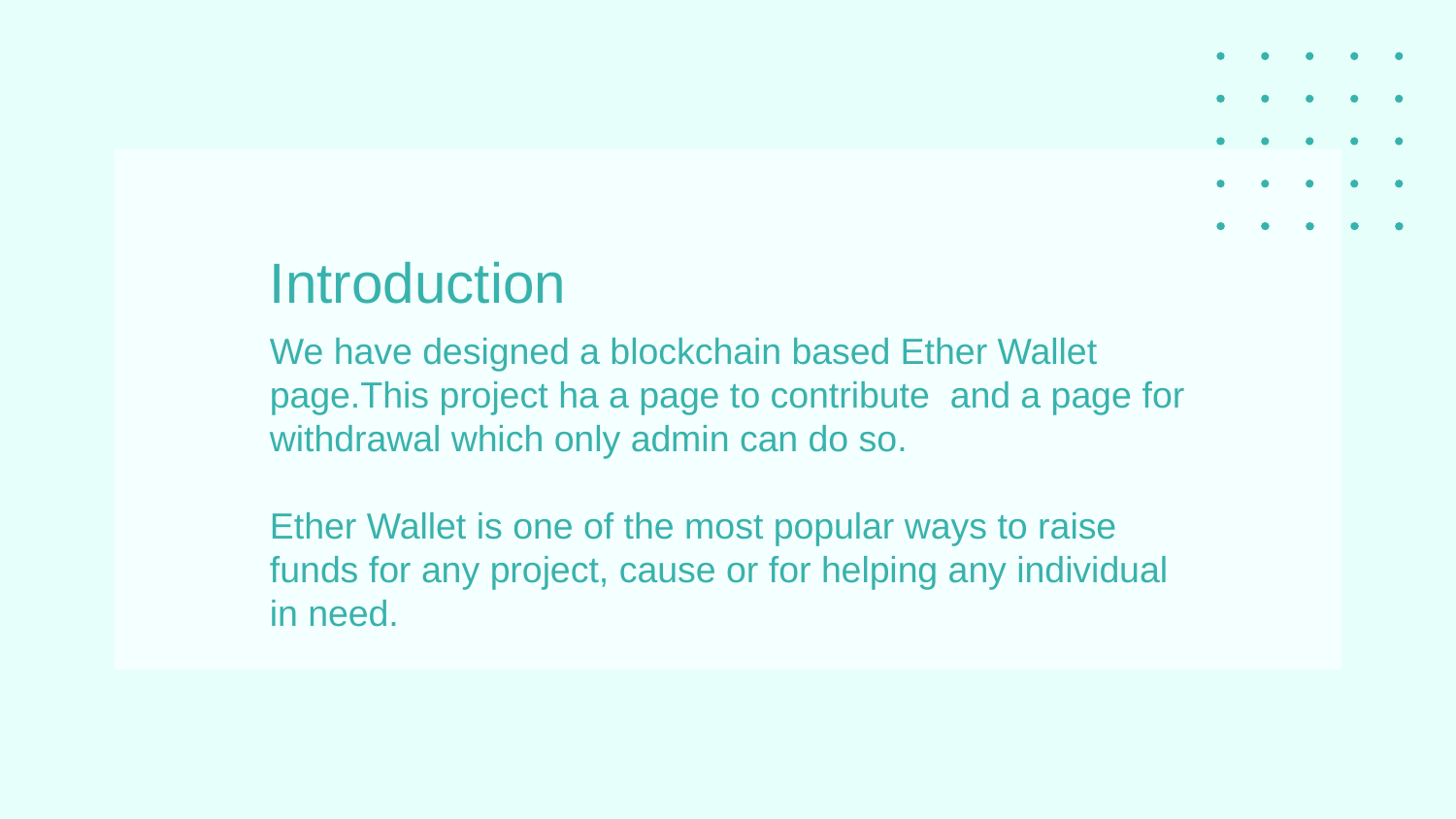

# Introduction
We have designed a blockchain based Ether Wallet page.This project ha a page to contribute  and a page for withdrawal which only admin can do so.

Ether Wallet is one of the most popular ways to raise funds for any project, cause or for helping any individual in need.